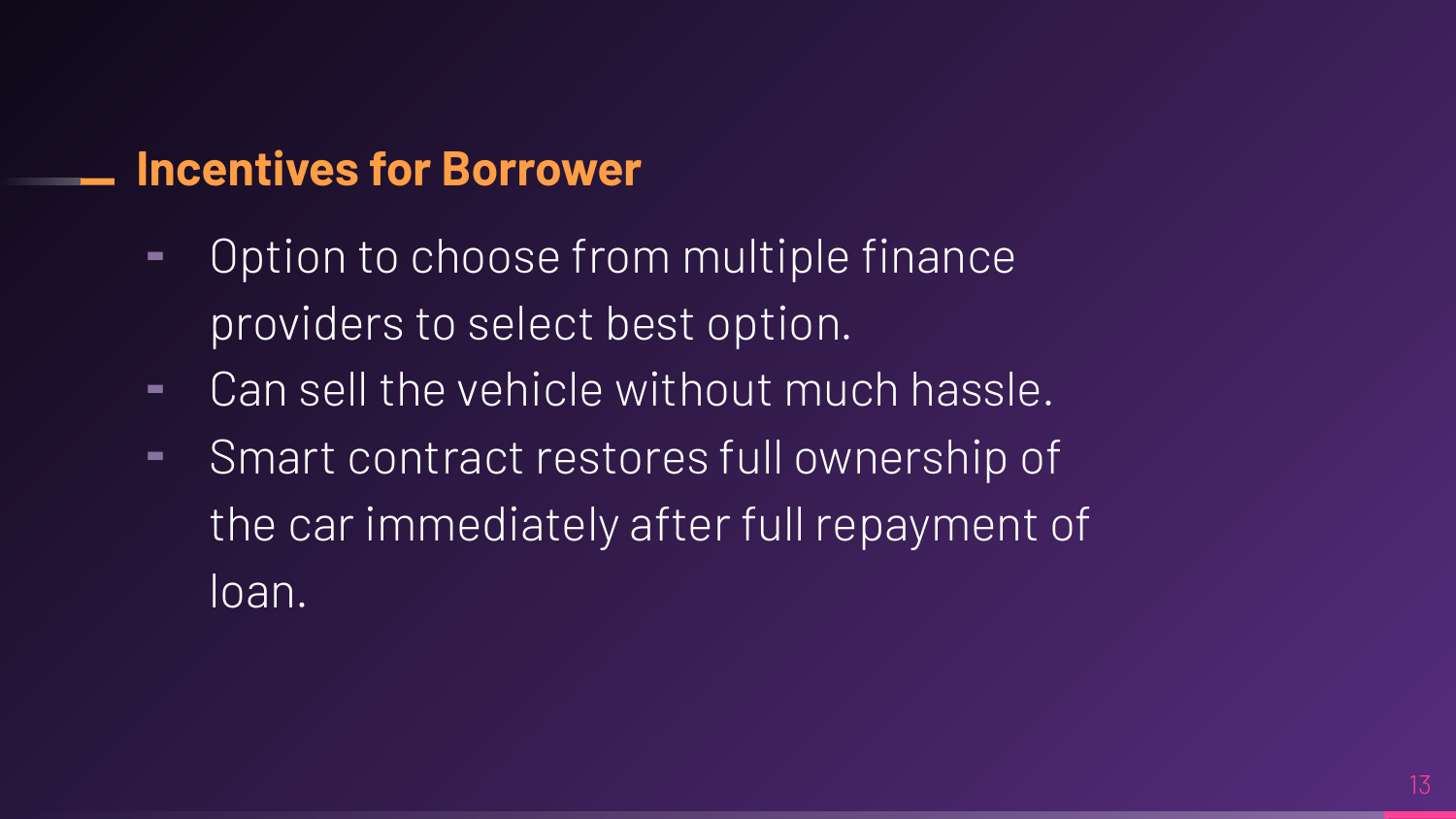

# Incentives for Borrower
Option to choose from multiple finance providers to select best option.
Can sell the vehicle without much hassle.
Smart contract restores full ownership of the car immediately after full repayment of loan.
13